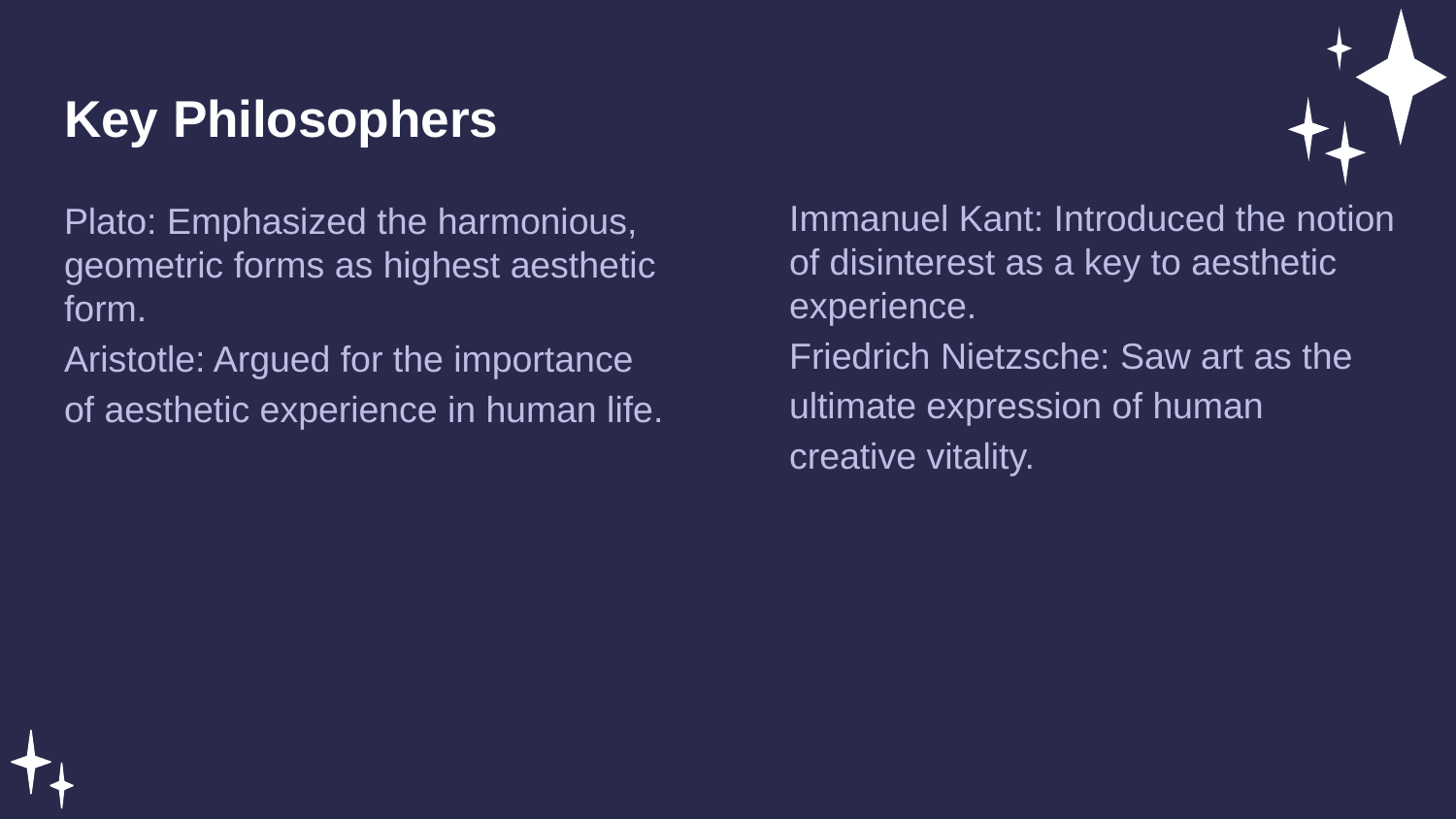

Key Philosophers
Immanuel Kant: Introduced the notion of disinterest as a key to aesthetic experience.
Friedrich Nietzsche: Saw art as the ultimate expression of human creative vitality.
Plato: Emphasized the harmonious, geometric forms as highest aesthetic form.
Aristotle: Argued for the importance of aesthetic experience in human life.